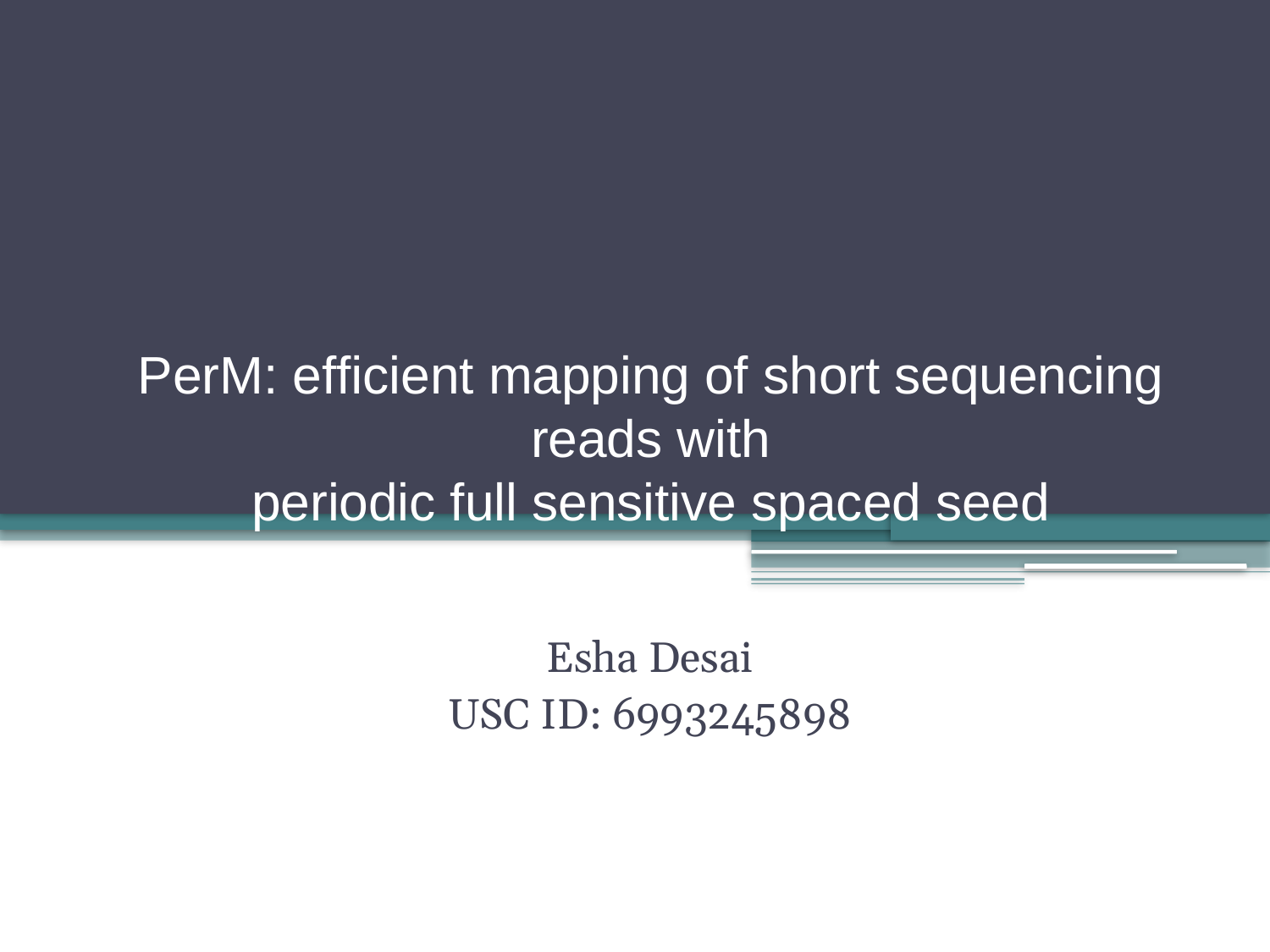

# PerM: efﬁcient mapping of short sequencing reads with periodic full sensitive spaced seed
Esha Desai
USC ID: 6993245898